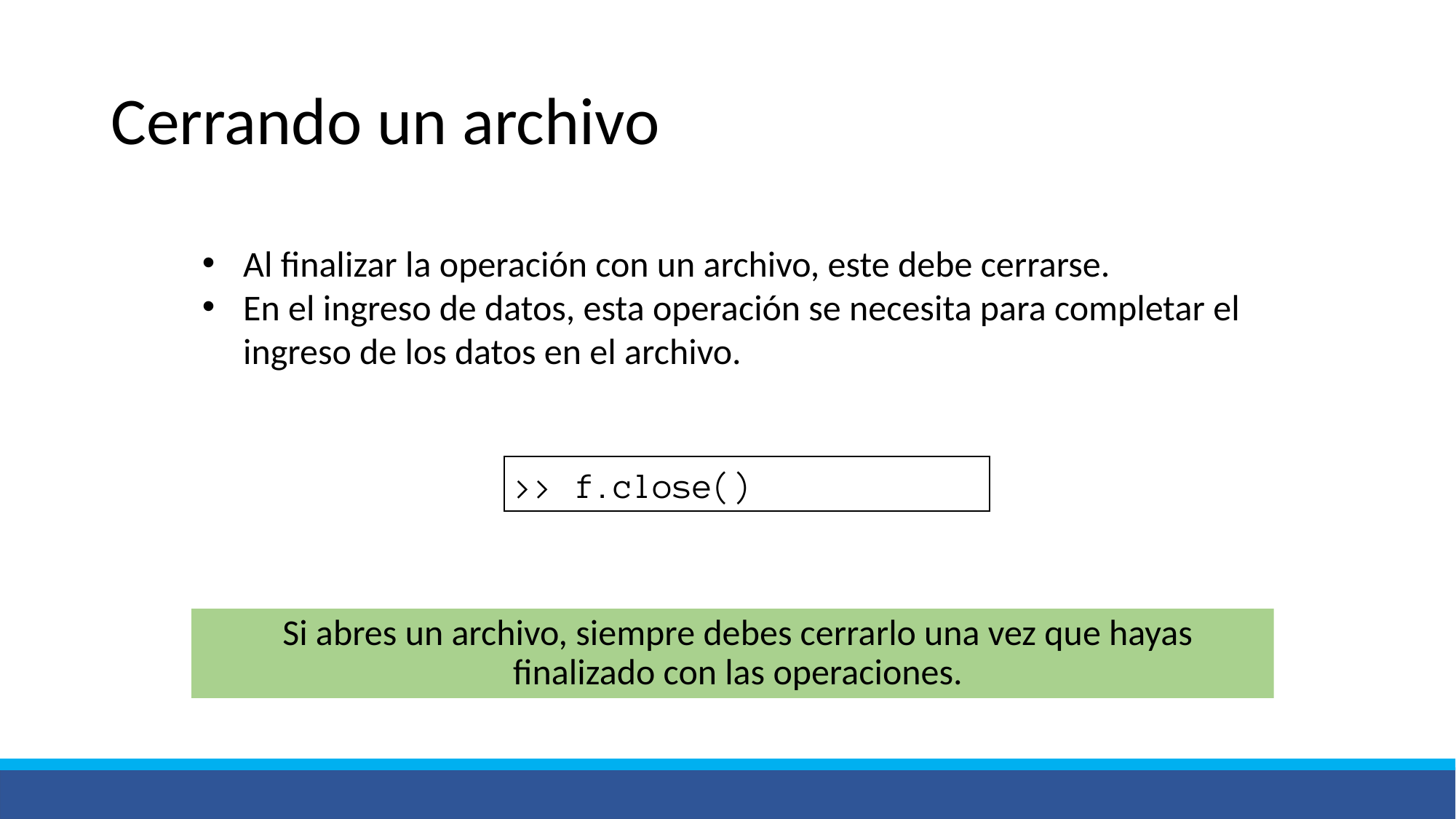

# Cerrando un archivo
Al finalizar la operación con un archivo, este debe cerrarse.
En el ingreso de datos, esta operación se necesita para completar el ingreso de los datos en el archivo.

>> f.close()
Si abres un archivo, siempre debes cerrarlo una vez que hayas finalizado con las operaciones.